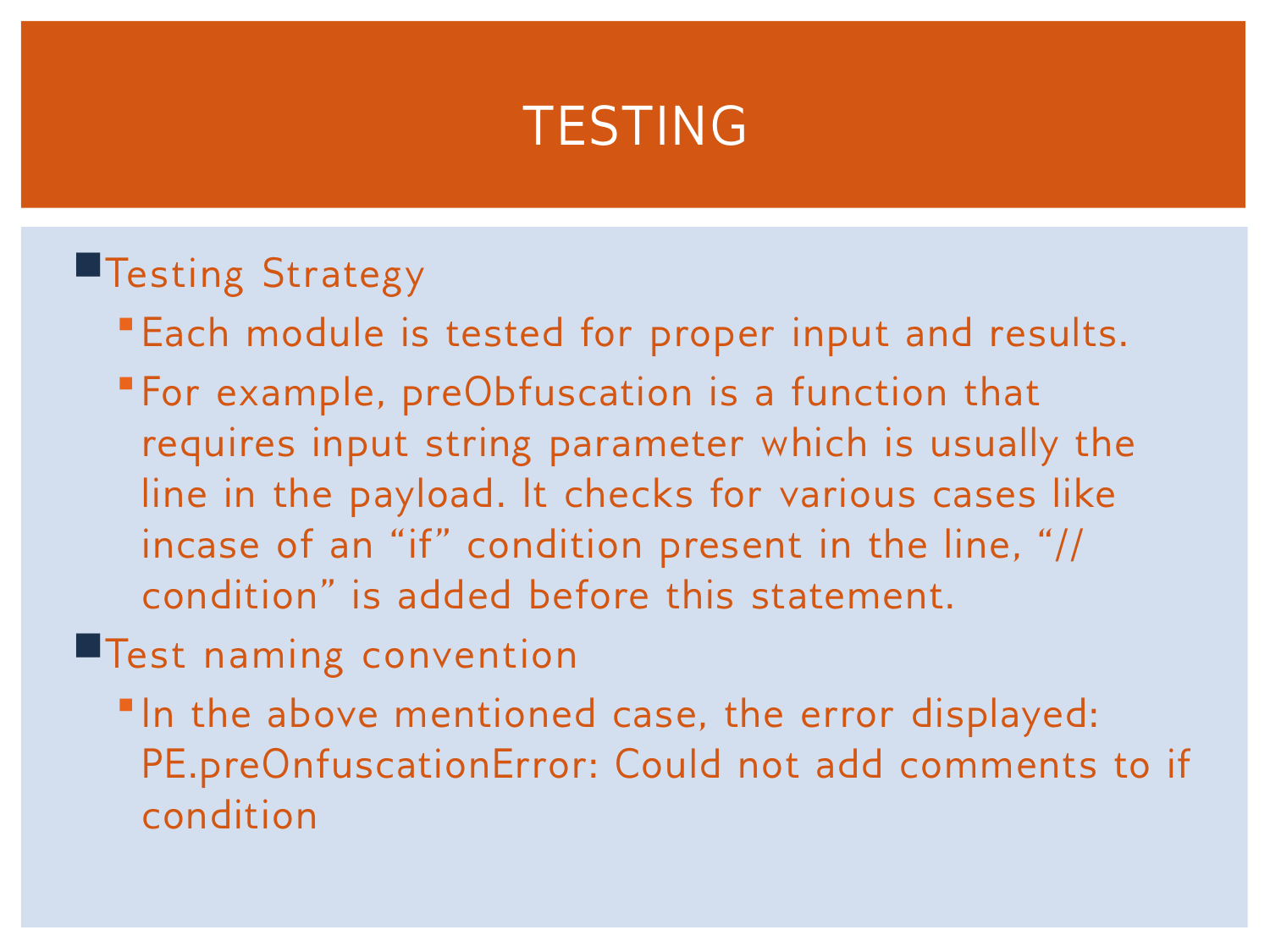

# Testing
Testing Strategy
Each module is tested for proper input and results.
For example, preObfuscation is a function that requires input string parameter which is usually the line in the payload. It checks for various cases like incase of an “if” condition present in the line, “// condition” is added before this statement.
Test naming convention
In the above mentioned case, the error displayed:
PE.preOnfuscationError: Could not add comments to if condition